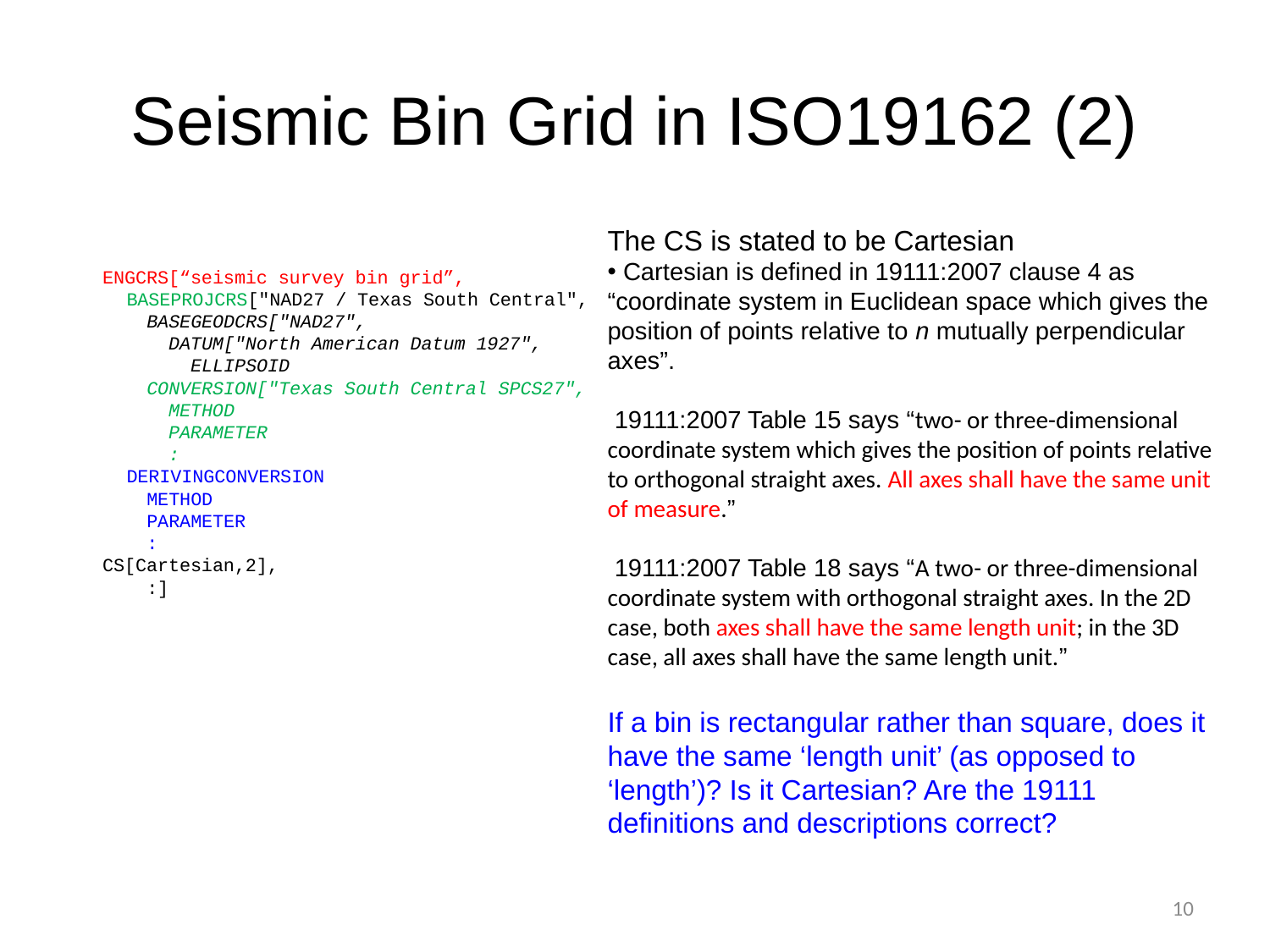

# Seismic Bin Grid in ISO19162 (2)
The CS is stated to be Cartesian
 Cartesian is defined in 19111:2007 clause 4 as “coordinate system in Euclidean space which gives the position of points relative to n mutually perpendicular axes”.

 19111:2007 Table 15 says “two- or three-dimensional coordinate system which gives the position of points relative to orthogonal straight axes. All axes shall have the same unit of measure.”

 19111:2007 Table 18 says “A two- or three-dimensional coordinate system with orthogonal straight axes. In the 2D case, both axes shall have the same length unit; in the 3D case, all axes shall have the same length unit.”

If a bin is rectangular rather than square, does it have the same ‘length unit’ (as opposed to ‘length’)? Is it Cartesian? Are the 19111 definitions and descriptions correct?
ENGCRS[“seismic survey bin grid”,
	  BASEPROJCRS["NAD27 / Texas South Central",
    BASEGEODCRS["NAD27",
      DATUM["North American Datum 1927",
        ELLIPSOID
    CONVERSION["Texas South Central SPCS27",
      METHOD
      PARAMETER
      :
	  DERIVINGCONVERSION
    METHOD
    PARAMETER
    :
CS[Cartesian,2],
    :]
10